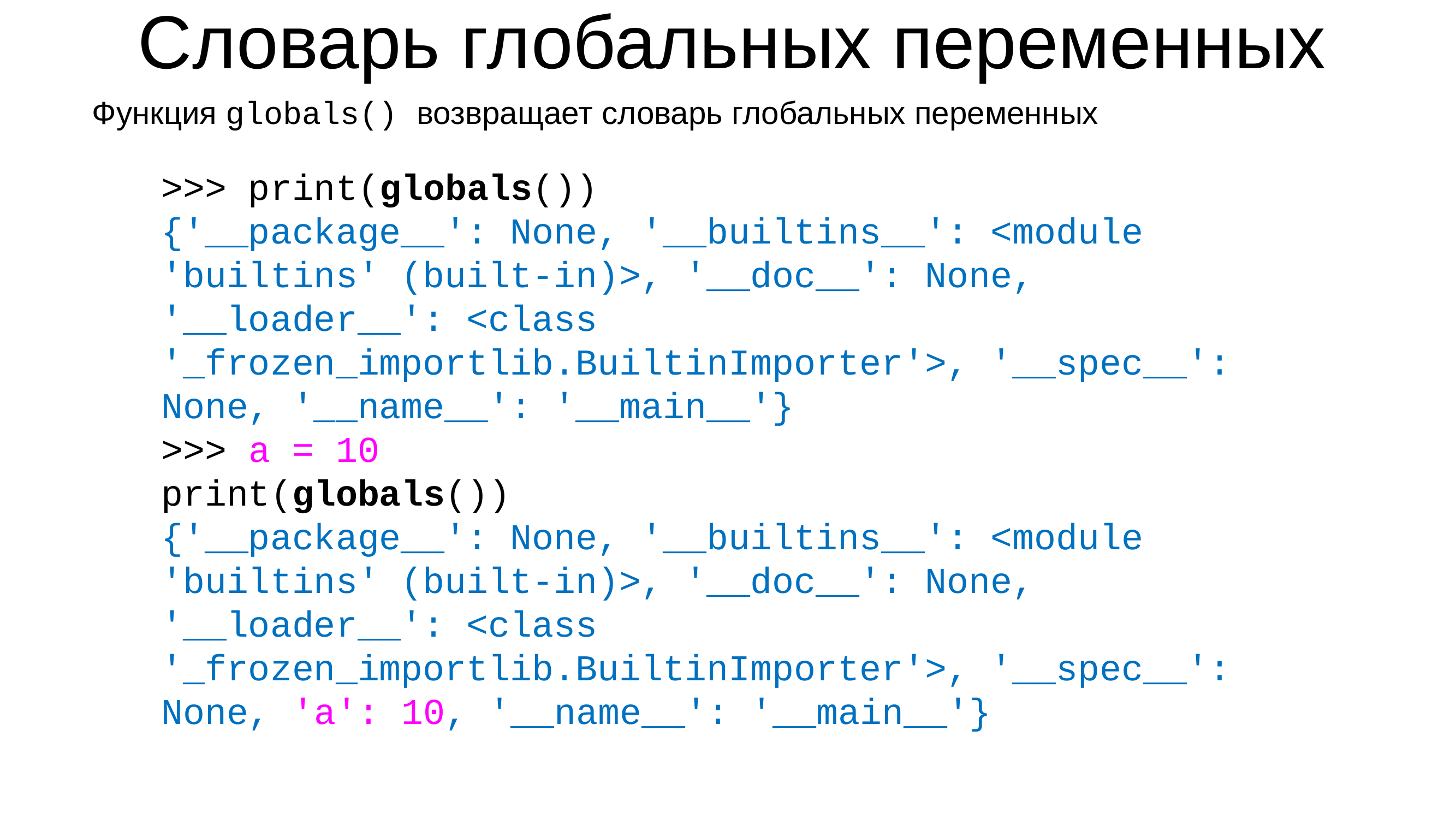

# Словарь глобальных переменных
Функция globals() возвращает словарь глобальных переменных
>>> print(globals())
{'__package__': None, '__builtins__': <module 'builtins' (built-in)>, '__doc__': None, '__loader__': <class '_frozen_importlib.BuiltinImporter'>, '__spec__': None, '__name__': '__main__'}
>>> a = 10
print(globals())
{'__package__': None, '__builtins__': <module 'builtins' (built-in)>, '__doc__': None, '__loader__': <class '_frozen_importlib.BuiltinImporter'>, '__spec__': None, 'a': 10, '__name__': '__main__'}
hello():